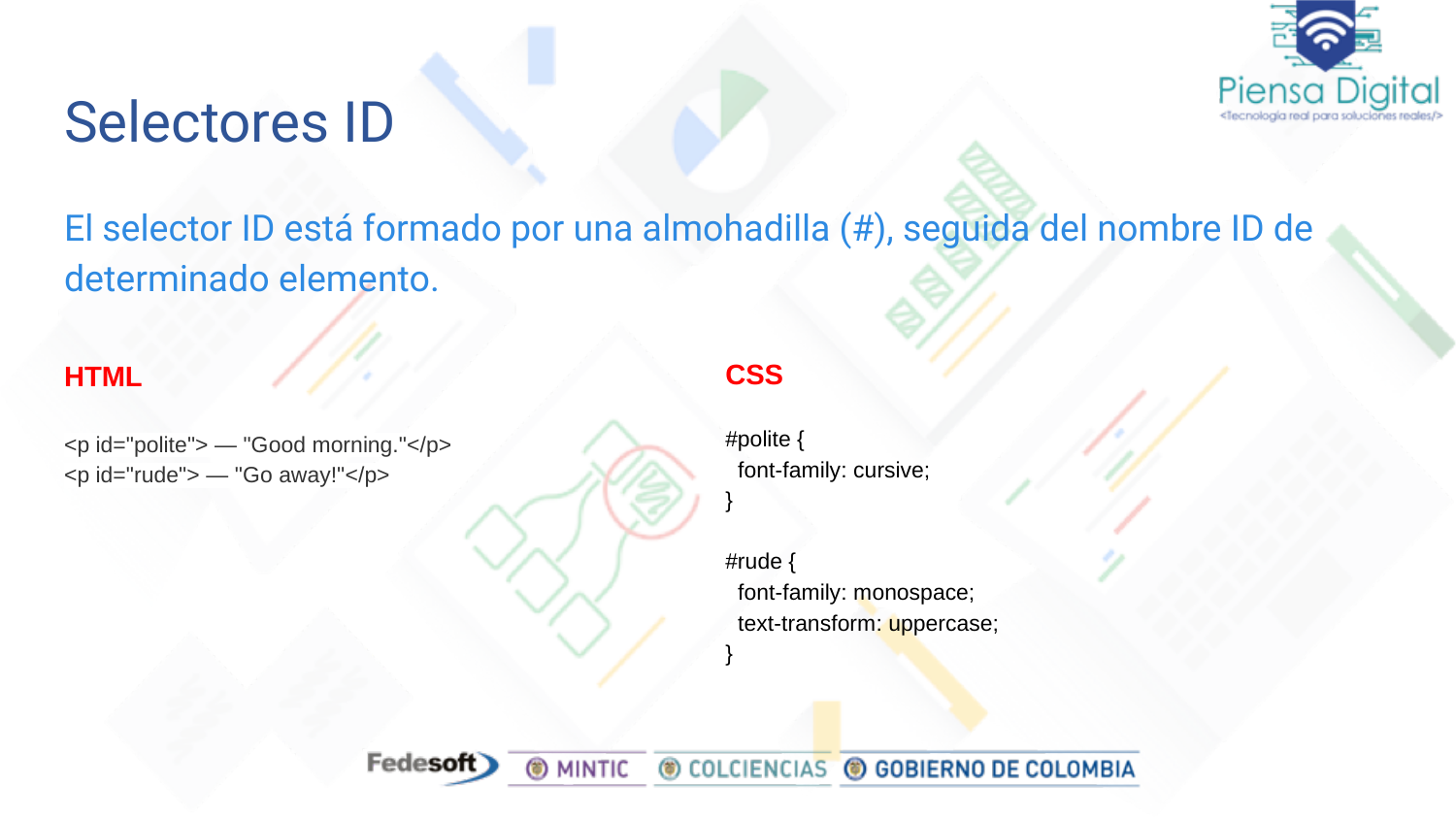

# Selectores ID
El selector ID está formado por una almohadilla (#), seguida del nombre ID de determinado elemento.
CSS

#polite {
  font-family: cursive;
}

#rude {
  font-family: monospace;
  text-transform: uppercase;
}
HTML

<p id="polite"> — "Good morning."</p>
<p id="rude"> — "Go away!"</p>